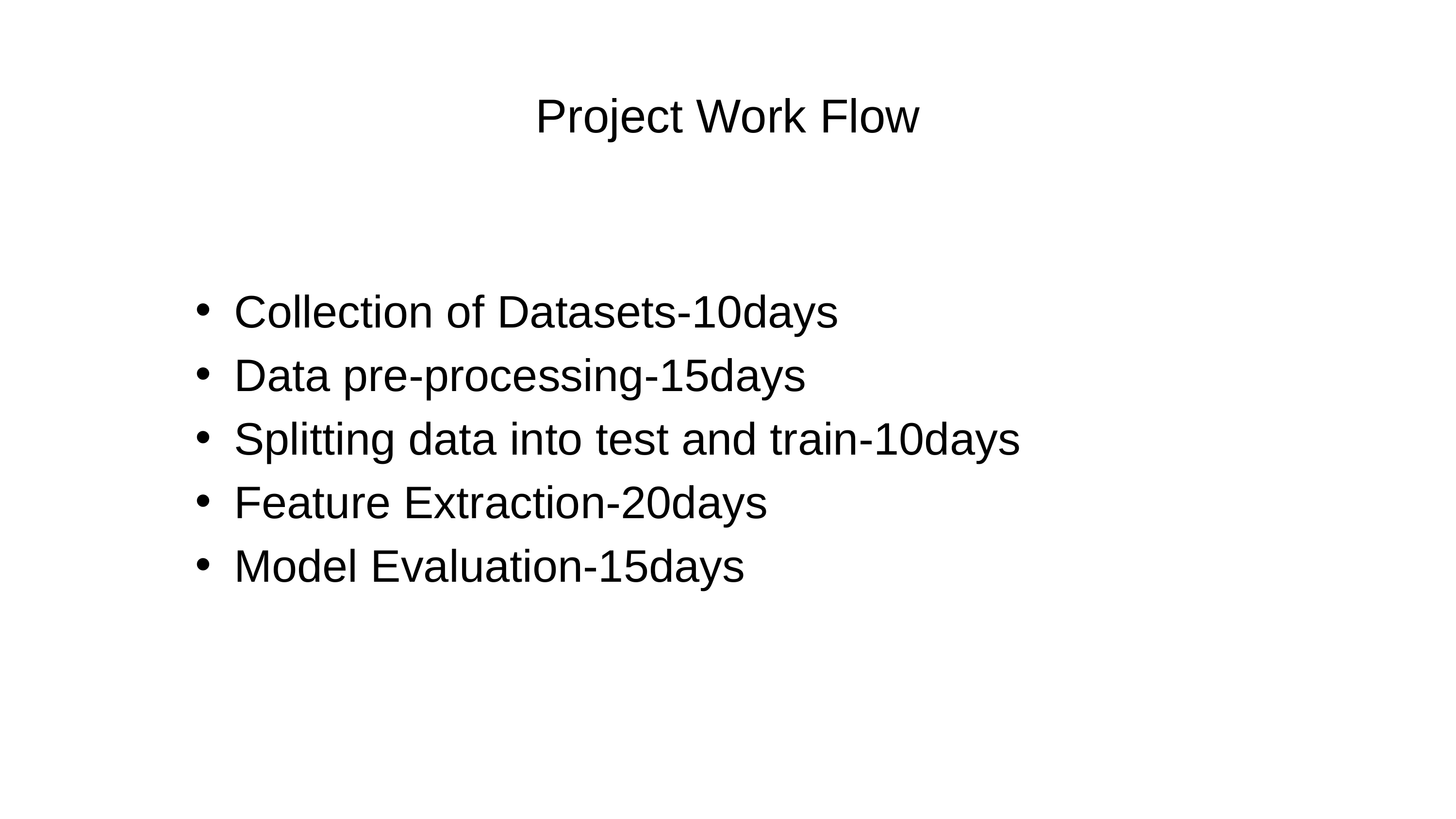

Project Work Flow
Collection of Datasets-10days
Data pre-processing-15days
Splitting data into test and train-10days
Feature Extraction-20days
Model Evaluation-15days